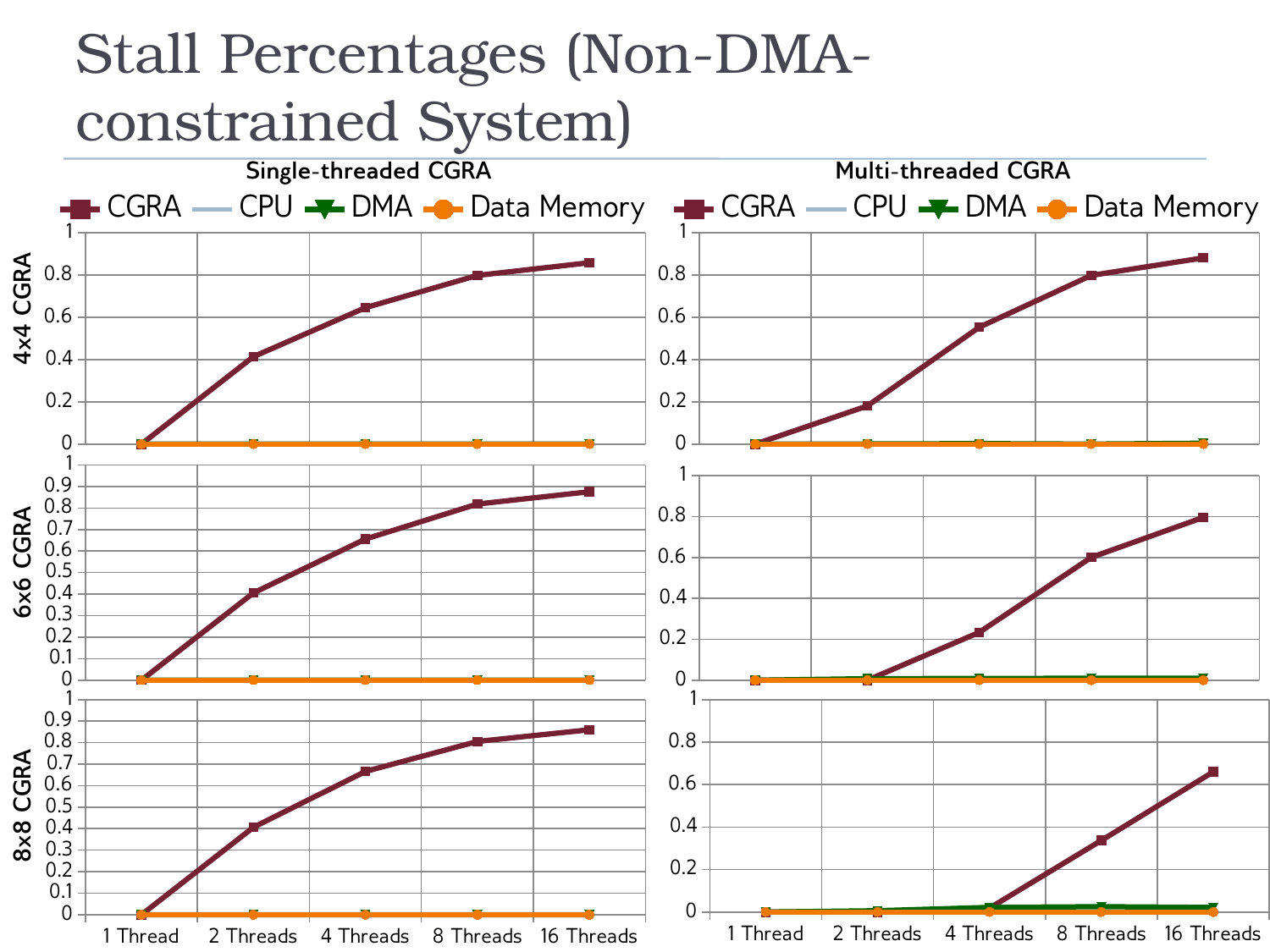

# Stall Percentages (Non-DMA-constrained System)
Single-threaded CGRA
Multi-threaded CGRA

### Chart

| Category | CGRA | CPU | DMA | Data Memory |
|---|---|---|---|---|
| 1 Thread | 0.0 | 0.0 | 0.0 | 0.0 |
| 2 Threads | 0.413613 | 0.0 | 4.290000000000001e-05 | 0.0 |
| 4 Threads | 0.6454410000000002 | 0.0 | 9.710000000000002e-06 | 0.0 |
| 8 Threads | 0.798073 | 0.0 | 1.8500000000000002e-05 | 0.0 |
| 16 Threads | 0.8580460000000001 | 4.910000000000002e-06 | 4.7900000000000016e-06 | 0.0 |

### Chart

| Category | CGRA | CPU | DMA | Data Memory |
|---|---|---|---|---|
| 1 Thread | 0.0 | 0.0 | 0.0 | 0.0 |
| 2 Threads | 0.18031300000000003 | 0.0 | 0.0005510000000000001 | 0.0 |
| 4 Threads | 0.552874 | 0.0 | 0.002304 | 0.0 |
| 8 Threads | 0.798073 | 0.0 | 1.8500000000000002e-05 | 0.0 |
| 16 Threads | 0.880824 | 6.320000000000001e-06 | 0.004159 | 0.0 |
4x4 CGRA

### Chart

| Category | CGRA | CPU | DMA | Data Memory |
|---|---|---|---|---|
| 1 Thread | 0.0 | 0.0 | 0.0 | 0.0 |
| 2 Threads | 0.40547000000000005 | 0.0 | 0.000159 | 0.0 |
| 4 Threads | 0.6559860000000001 | 0.0 | 5.710000000000001e-05 | 0.0 |
| 8 Threads | 0.818813 | 0.0 | 1.8700000000000007e-05 | 0.0 |
| 16 Threads | 0.8757700000000002 | 5.720000000000002e-06 | 1.7200000000000005e-05 | 0.0 |

### Chart

| Category | CGRA | CPU | DMA | Data Memory |
|---|---|---|---|---|
| 1 Thread | 0.0 | 0.0 | 0.0 | 0.0 |
| 2 Threads | 0.0 | 0.0 | 0.007498000000000001 | 0.0 |
| 4 Threads | 0.233759 | 0.0 | 0.008598000000000001 | 0.0 |
| 8 Threads | 0.600346 | 0.0 | 0.00928 | 0.0 |
| 16 Threads | 0.79572 | 1.3700000000000001e-05 | 0.010029 | 0.0 |
6x6 CGRA

### Chart

| Category | CGRA | CPU | DMA | Data Memory |
|---|---|---|---|---|
| 1 Thread | 0.0 | 0.0 | 0.0 | 0.0 |
| 2 Threads | 0.406214 | 0.0 | 0.000148 | 0.0 |
| 4 Threads | 0.666248 | 0.0 | 7.250000000000001e-05 | 0.0 |
| 8 Threads | 0.8054159999999999 | 0.0 | 3.0600000000000005e-05 | 0.0 |
| 16 Threads | 0.859834 | 5.670000000000001e-06 | 1.4800000000000004e-05 | 0.0 |

### Chart

| Category | CGRA | CPU | DMA | Data Memory |
|---|---|---|---|---|
| 1 Thread | 0.0 | 0.0 | 0.0 | 0.0 |
| 2 Threads | 0.0 | 0.0 | 0.006291000000000001 | 0.0 |
| 4 Threads | 0.018424 | 0.0 | 0.021941 | 0.0 |
| 8 Threads | 0.337195 | 0.0 | 0.025375000000000005 | 0.0 |
| 16 Threads | 0.659962 | 2.4400000000000007e-05 | 0.021681000000000002 | 0.0 |
8x8 CGRA

11/14/2011
31